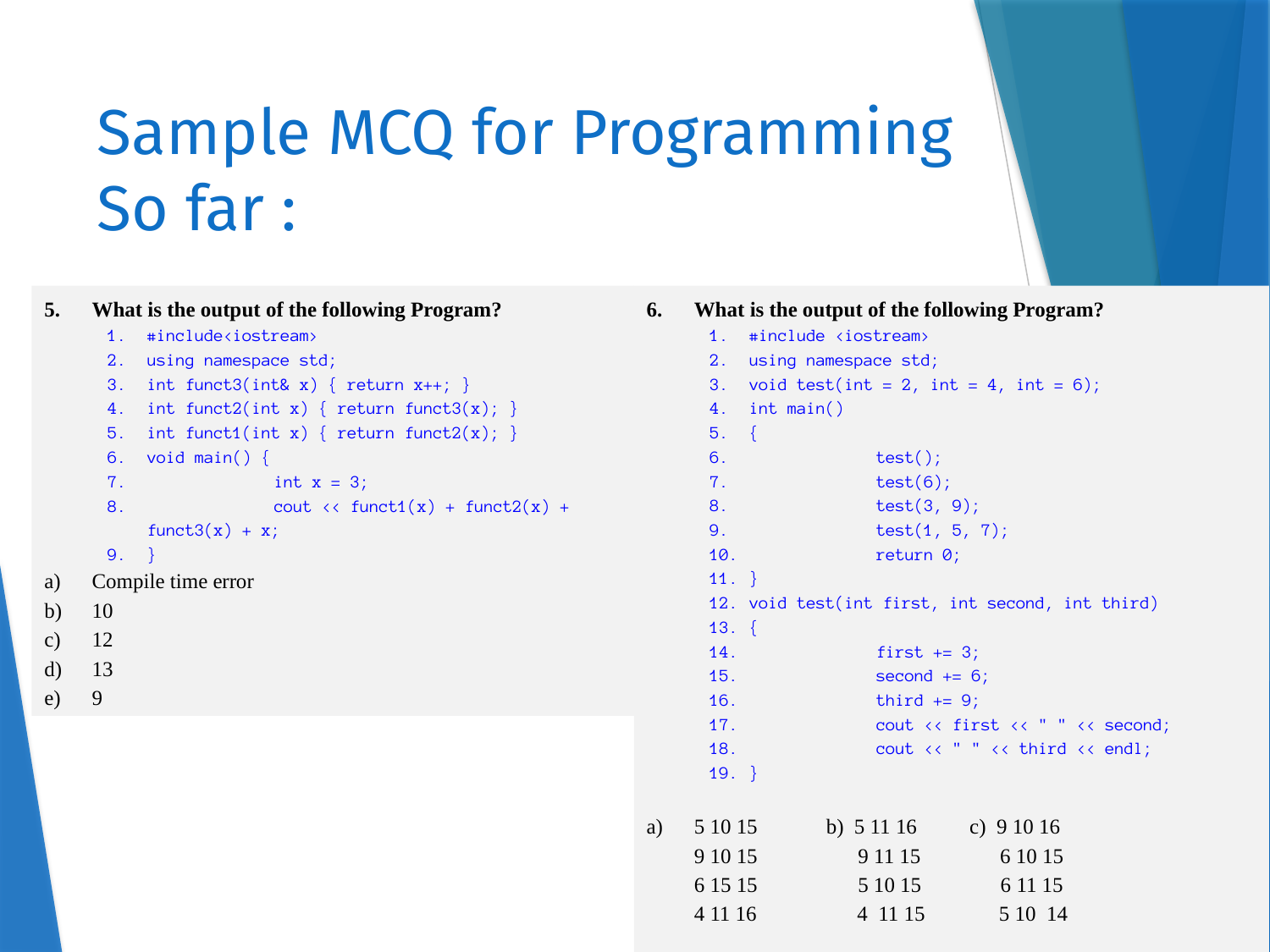

# Sample MCQ for Programming So far :
What is the output of the following Program?
#include <iostream>
using namespace std;
void test(int = 2, int = 4, int = 6);
int main()
{
	test();
	test(6);
	test(3, 9);
	test(1, 5, 7);
	return 0;
}
void test(int first, int second, int third)
{
	first += 3;
	second += 6;
	third += 9;
	cout << first << " " << second;
	cout << " " << third << endl;
}

5 10 15             b)  5 11 16          c)  9 10 16
         9 10 15	                9 11 15               6 10 15
         6 15 15                   5 10 15               6 11 15
         4 11 16                   4  11 15              5 10  14

What is the output of the following Program?
#include<iostream>
using namespace std;
int funct3(int& x) { return x++; }
int funct2(int x) { return funct3(x); }
int funct1(int x) { return funct2(x); }
void main() {
	int x = 3;
	cout << funct1(x) + funct2(x) + funct3(x) + x;
}
Compile time error
10
12
13
9